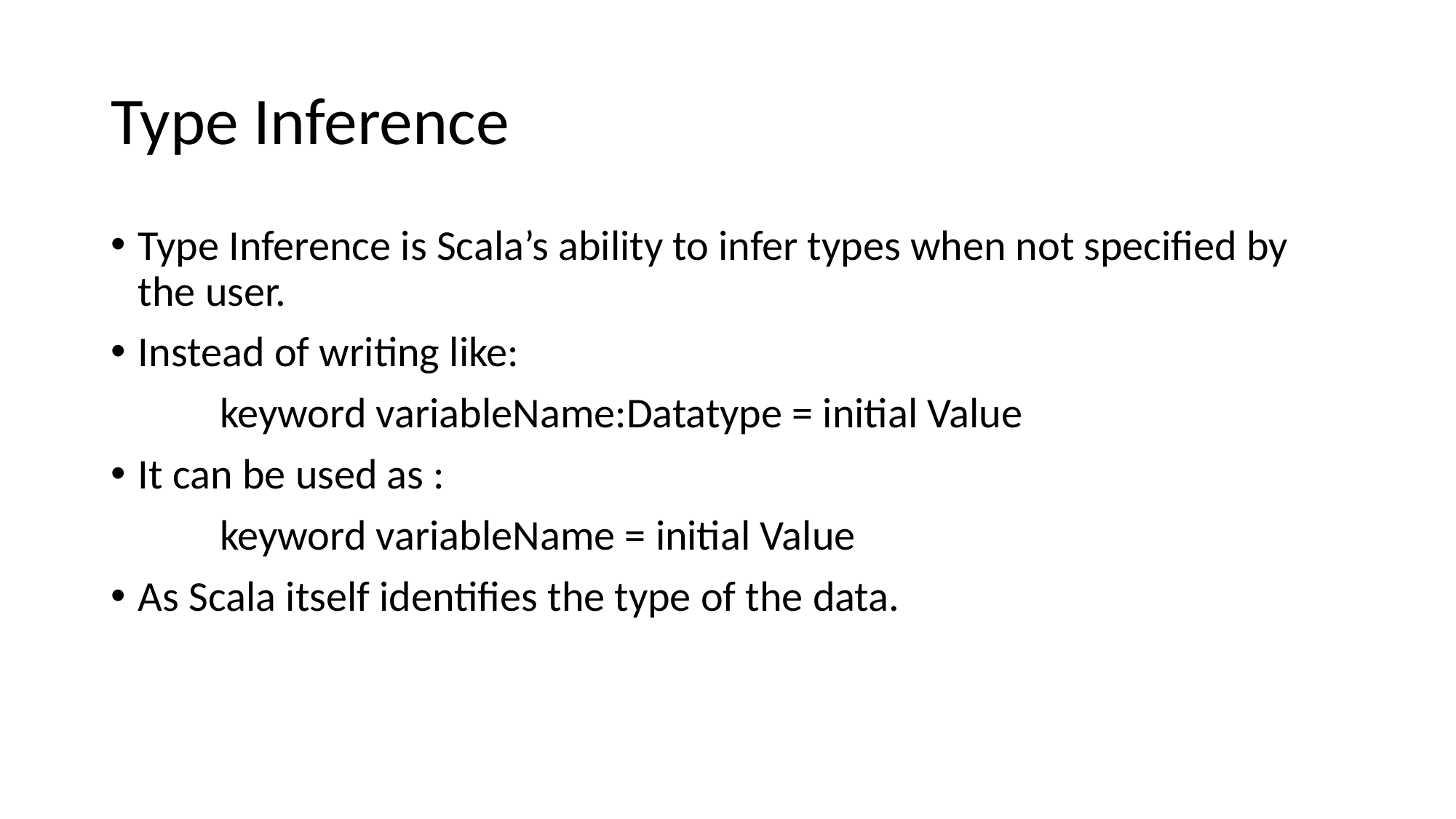

# Type Inference
Type Inference is Scala’s ability to infer types when not specified by the user.
Instead of writing like:
	keyword variableName:Datatype = initial Value
It can be used as :
	keyword variableName = initial Value
As Scala itself identifies the type of the data.